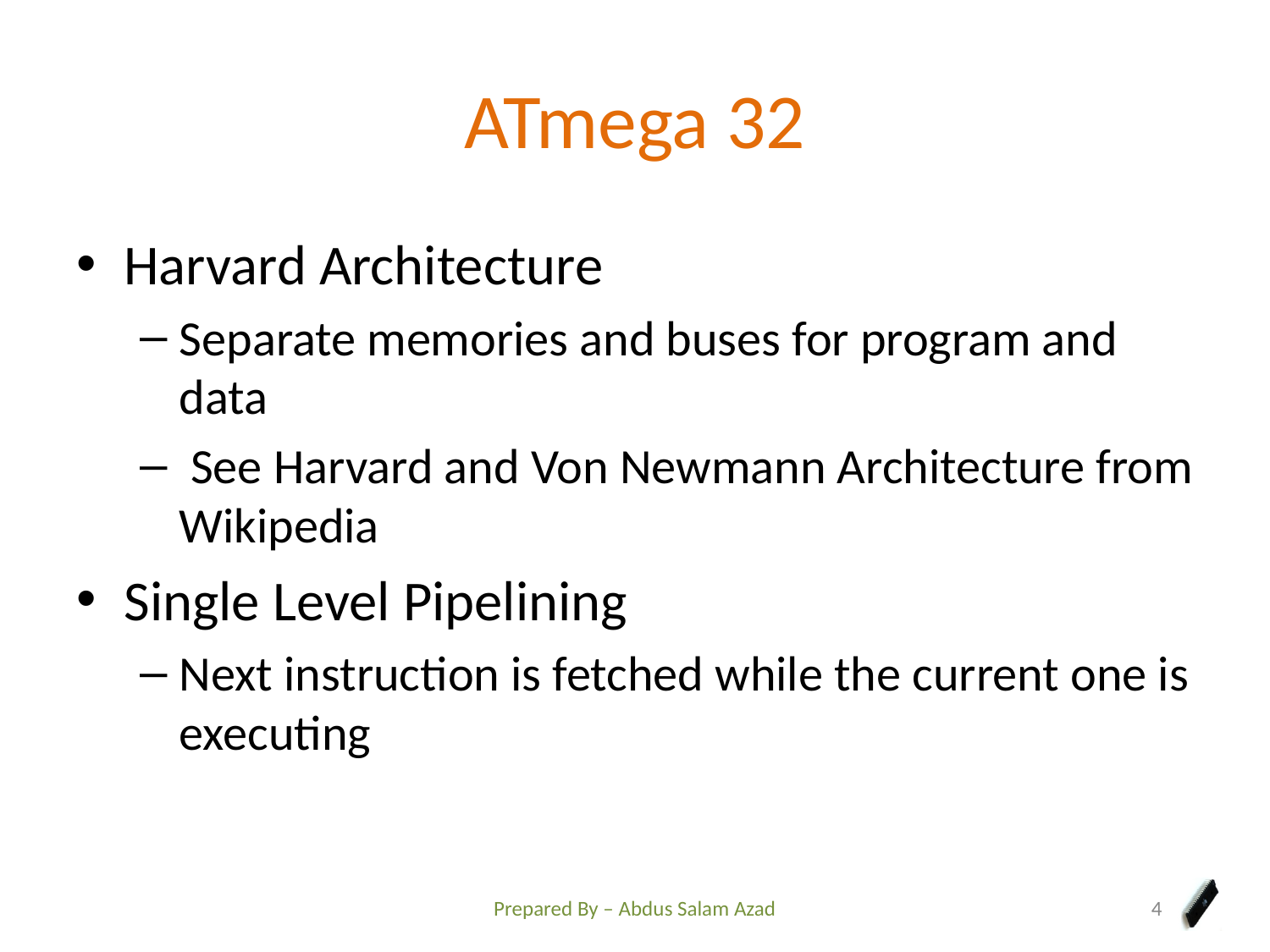

# ATmega 32
Harvard Architecture
Separate memories and buses for program and data
 See Harvard and Von Newmann Architecture from Wikipedia
Single Level Pipelining
Next instruction is fetched while the current one is executing

Prepared By – Abdus Salam Azad
4